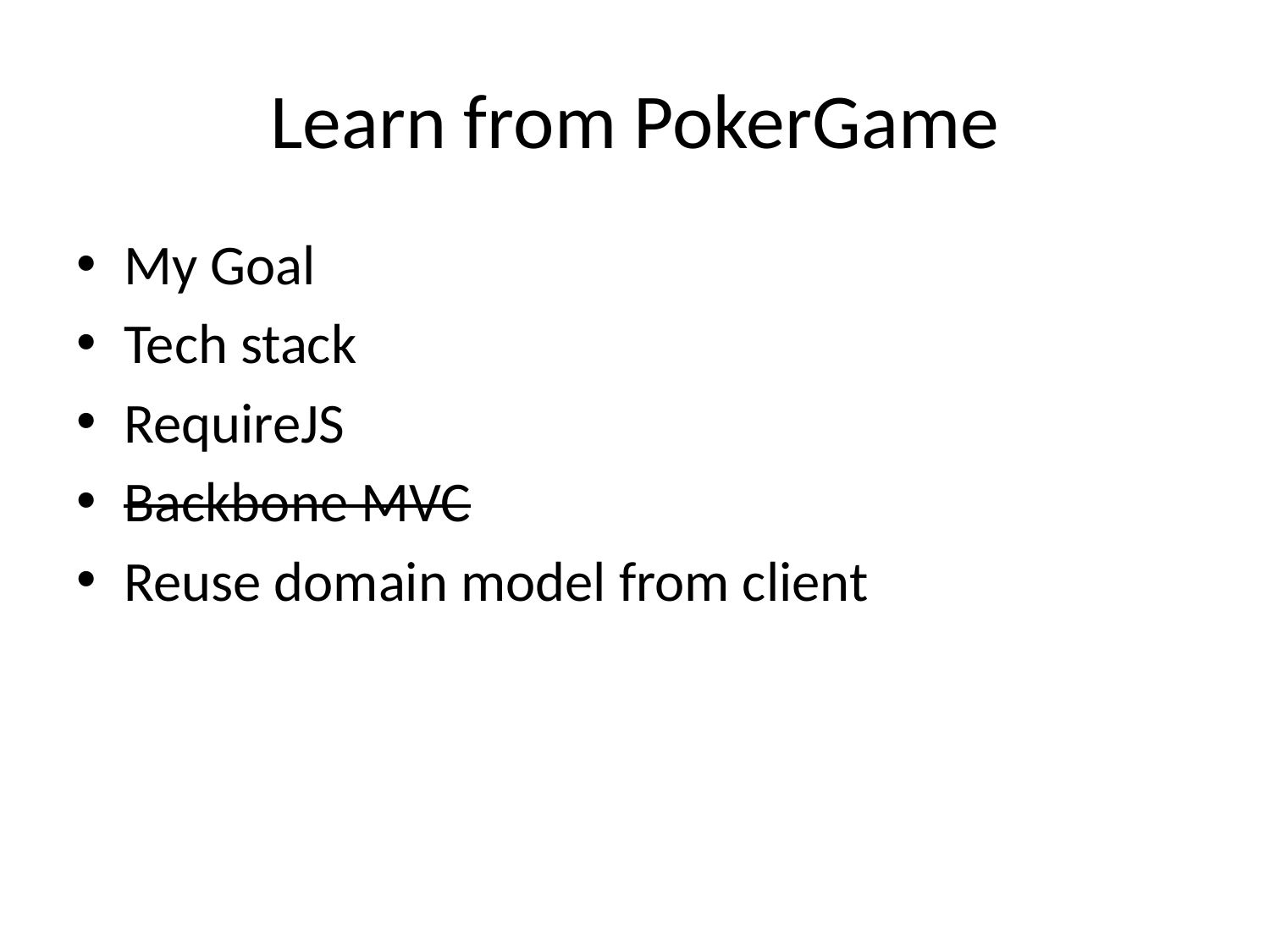

# Learn from PokerGame
My Goal
Tech stack
RequireJS
Backbone MVC
Reuse domain model from client